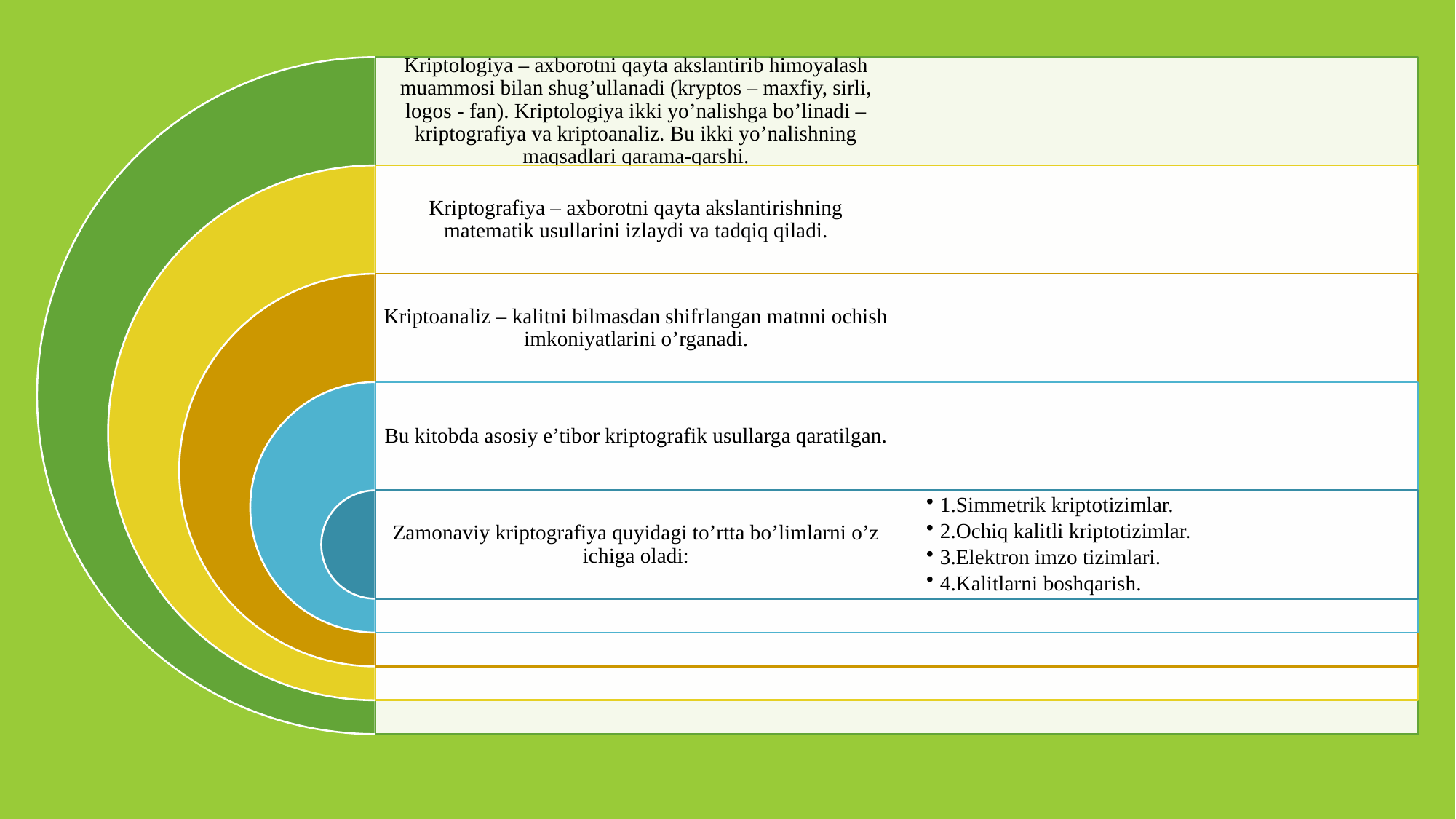

Kriptologiya – ахborotni qayta akslantirib himoyalash muammosi bilan shug’ullanadi (kryptos – maхfiy, sirli, logos - fan). Kriptologiya ikki yо’nalishga bо’linadi – kriptografiya va kriptoanaliz. Bu ikki yо’nalishning maqsadlari qarama-qarshi.
Kriptografiya – ахborotni qayta akslantirishning matematik usullarini izlaydi va tadqiq qiladi.
Kriptoanaliz – kalitni bilmasdan shifrlangan matnni ochish imkoniyatlarini о’rganadi.
Bu kitobda asosiy e’tibor kriptografik usullarga qaratilgan.
Zamonaviy kriptografiya quyidagi tо’rtta bо’limlarni о’z ichiga oladi:
1.Simmetrik kriptotizimlar.
2.Ochiq kalitli kriptotizimlar.
3.Elektron imzo tizimlari.
4.Kalitlarni boshqarish.